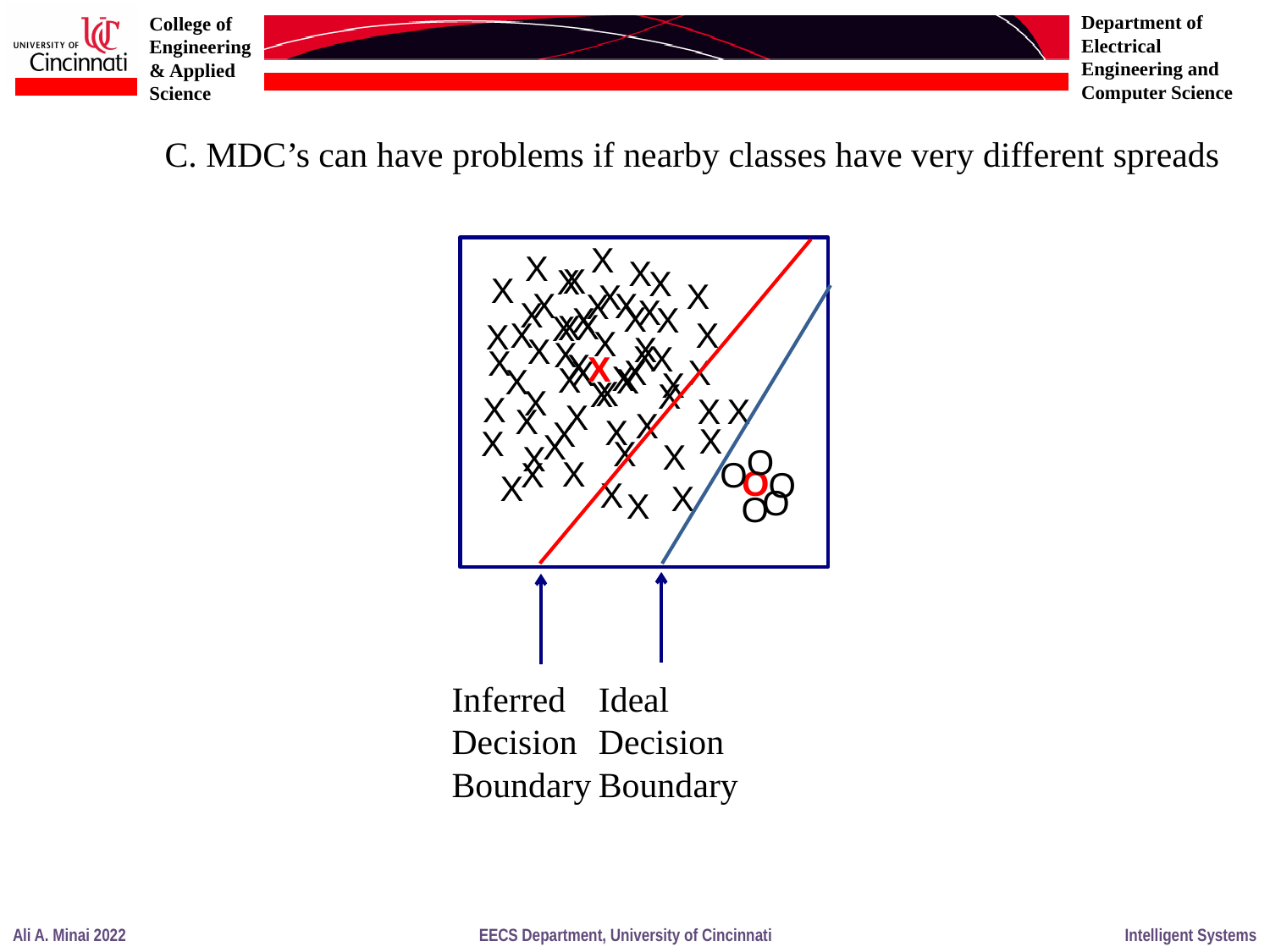

C. MDC’s can have problems if nearby classes have very different spreads
X

X
X
X
X
X
X
X
X
X
X
X
X
X
X
X
X
X
X
X
X
X
X
X
X
X
X
X
X
X
X
X
X
X
X
X
X
X
X
X
X
X
X
X
X
X
X
X
X
X
X
X
X
X
X
X
X
X
O
X
O
X
O
O
X
X
X
O
X
O
Inferred
Decision
Boundary
Ideal
Decision
Boundary